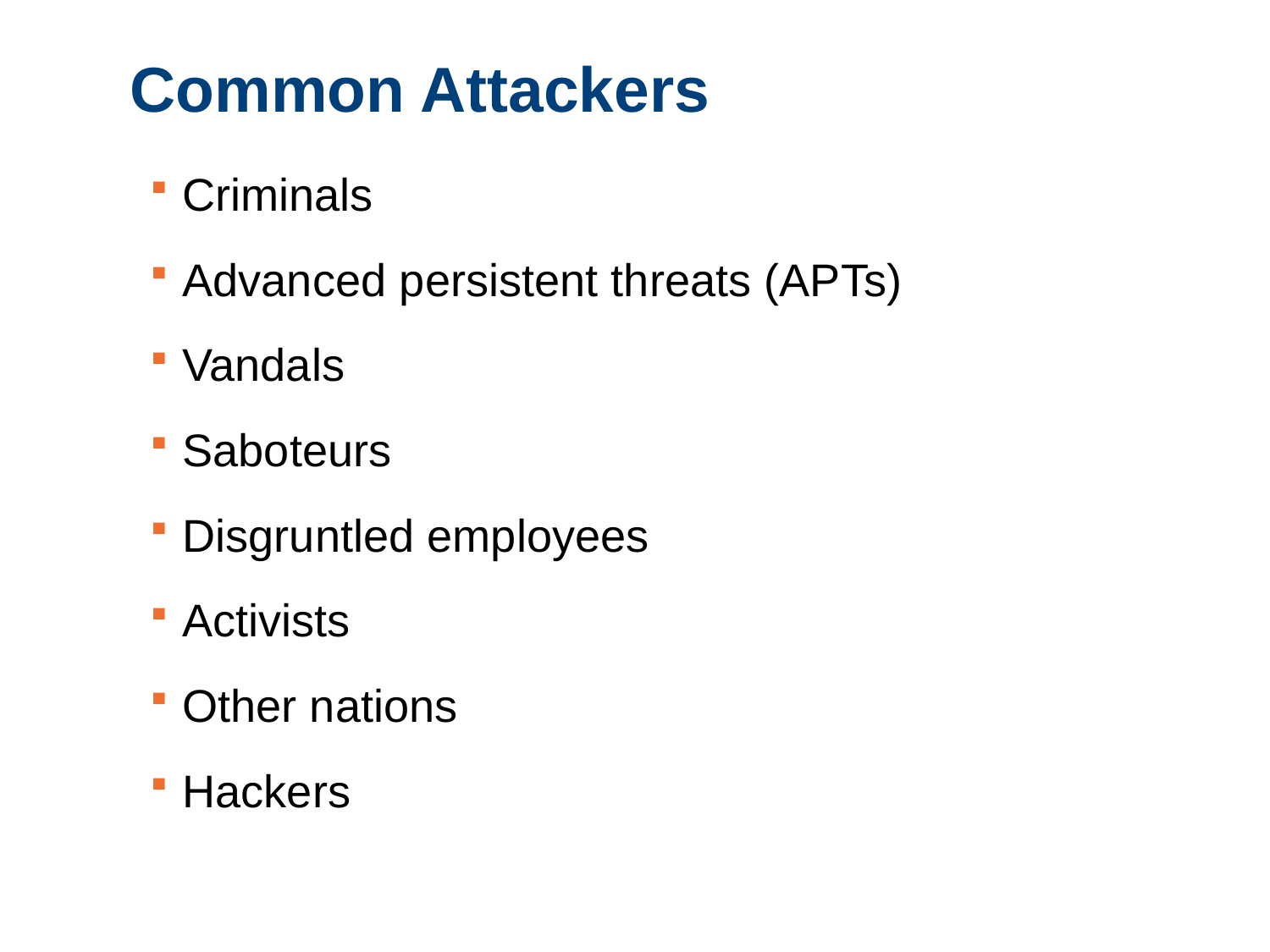

Common Attackers
Criminals
Advanced persistent threats (APTs)
Vandals
Saboteurs
Disgruntled employees
Activists
Other nations
Hackers